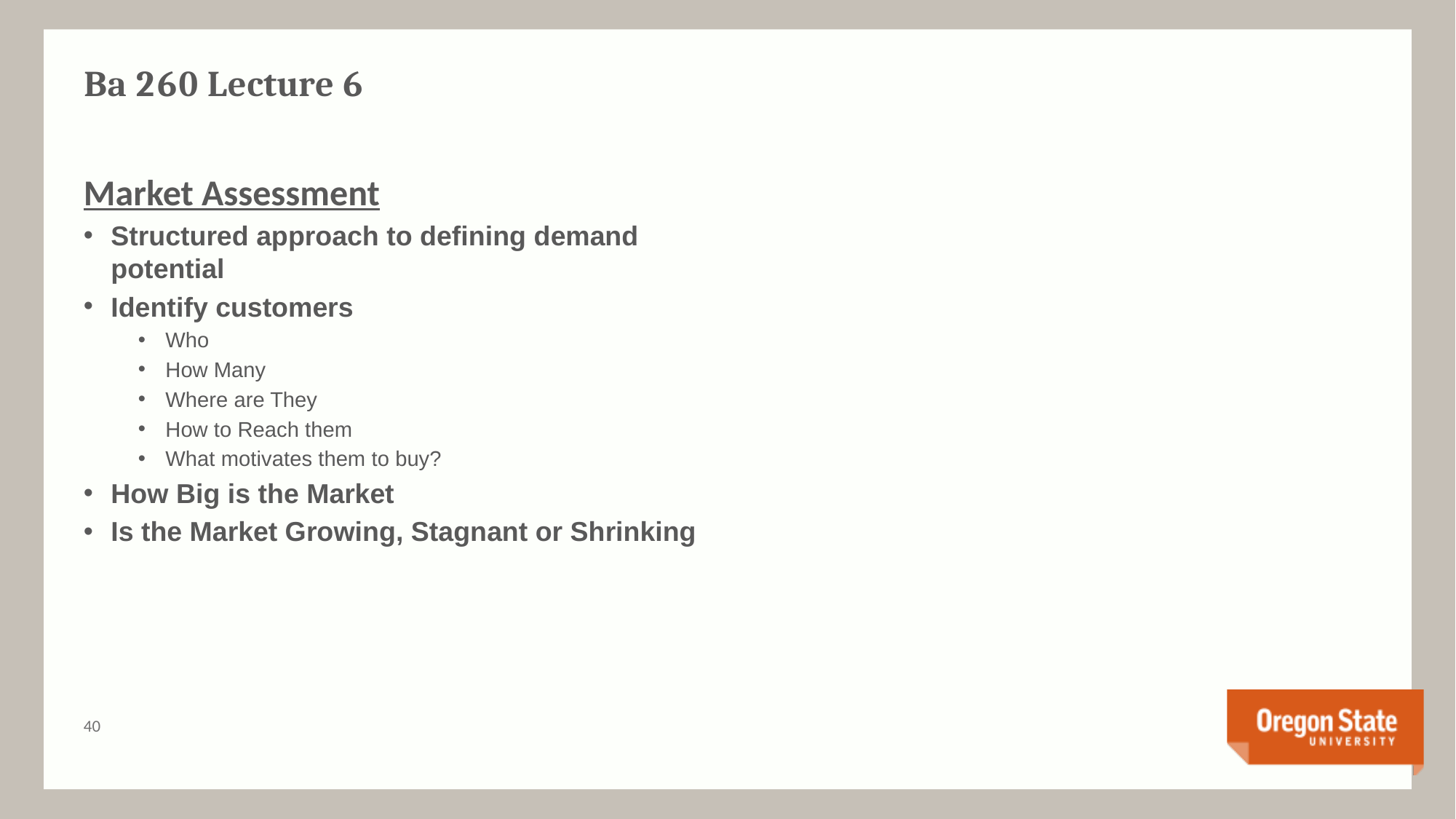

# Ba 260 Lecture 6
Market Assessment
Structured approach to defining demand potential
Identify customers
Who
How Many
Where are They
How to Reach them
What motivates them to buy?
How Big is the Market
Is the Market Growing, Stagnant or Shrinking
40